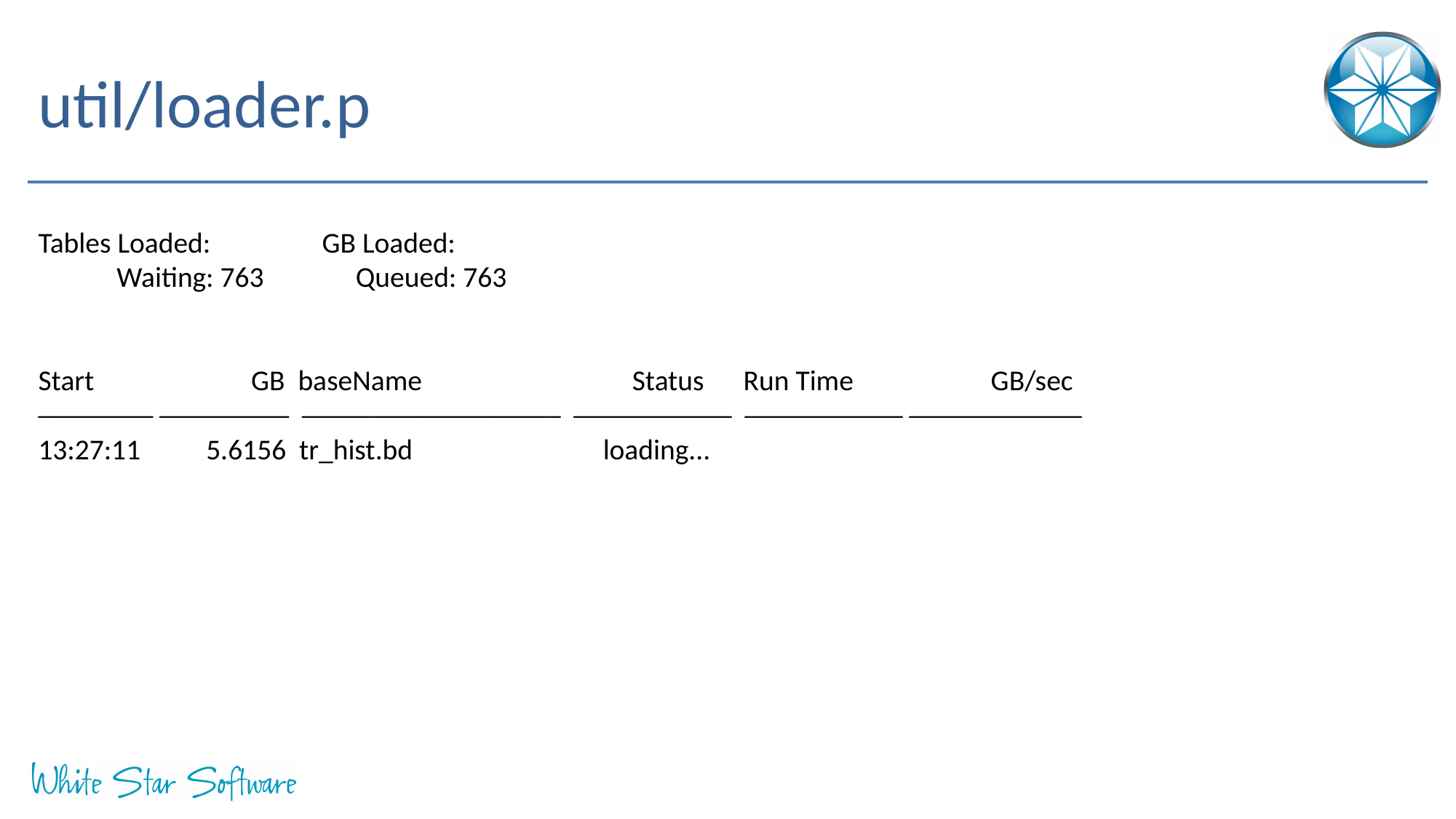

# util/loader.p
Tables Loaded:                 GB Loaded:
            Waiting: 763              Queued: 763

Start                        GB  baseName                                Status      Run Time                     GB/sec
──────── ─────────  ──────────────────  ───────────  ─────────── ────────────
13:27:11          5.6156  tr_hist.bd                             loading...